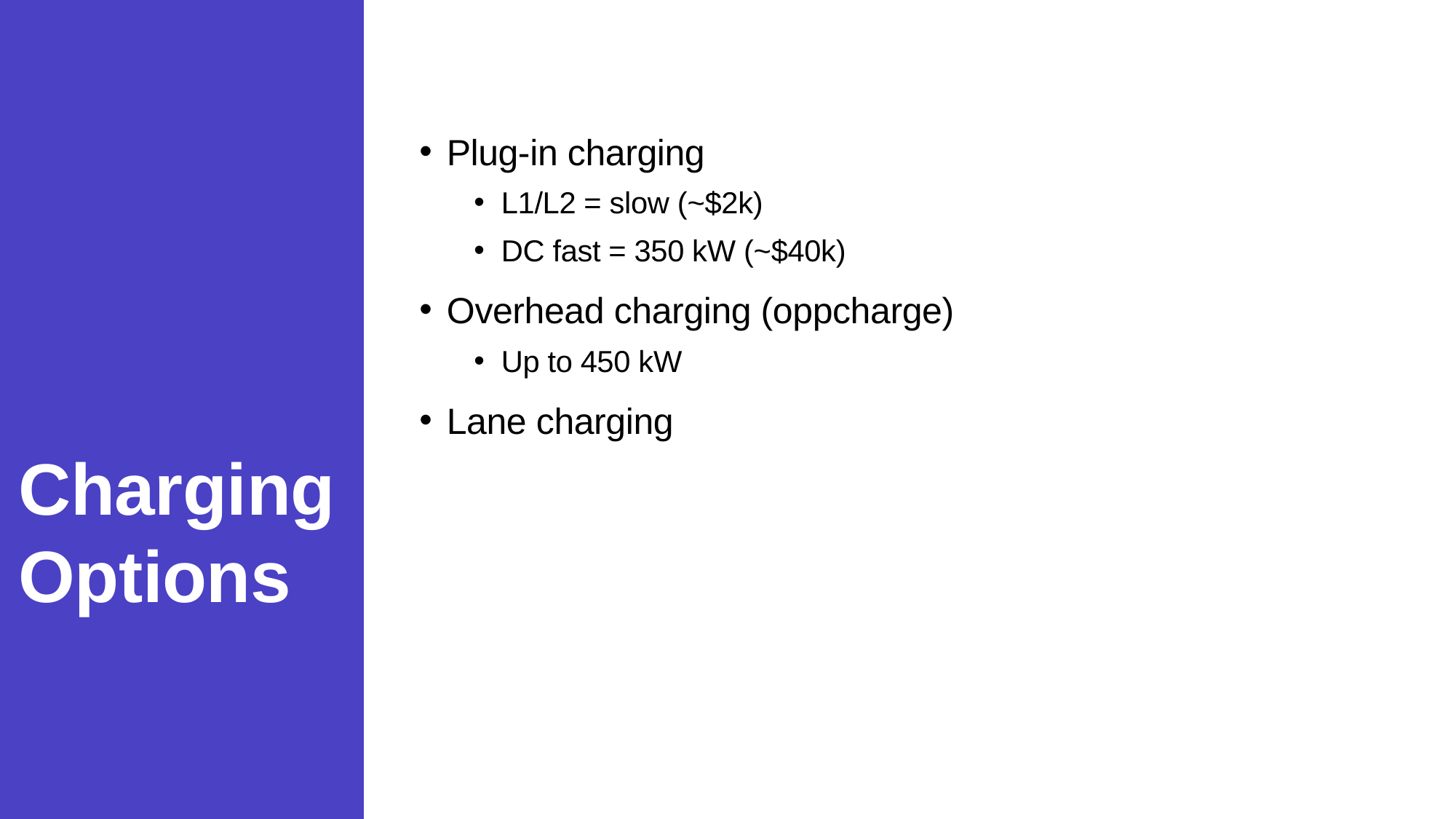

# Charging Options
Plug-in charging
L1/L2 = slow (~$2k)
DC fast = 350 kW (~$40k)
Overhead charging (oppcharge)
Up to 450 kW
Lane charging